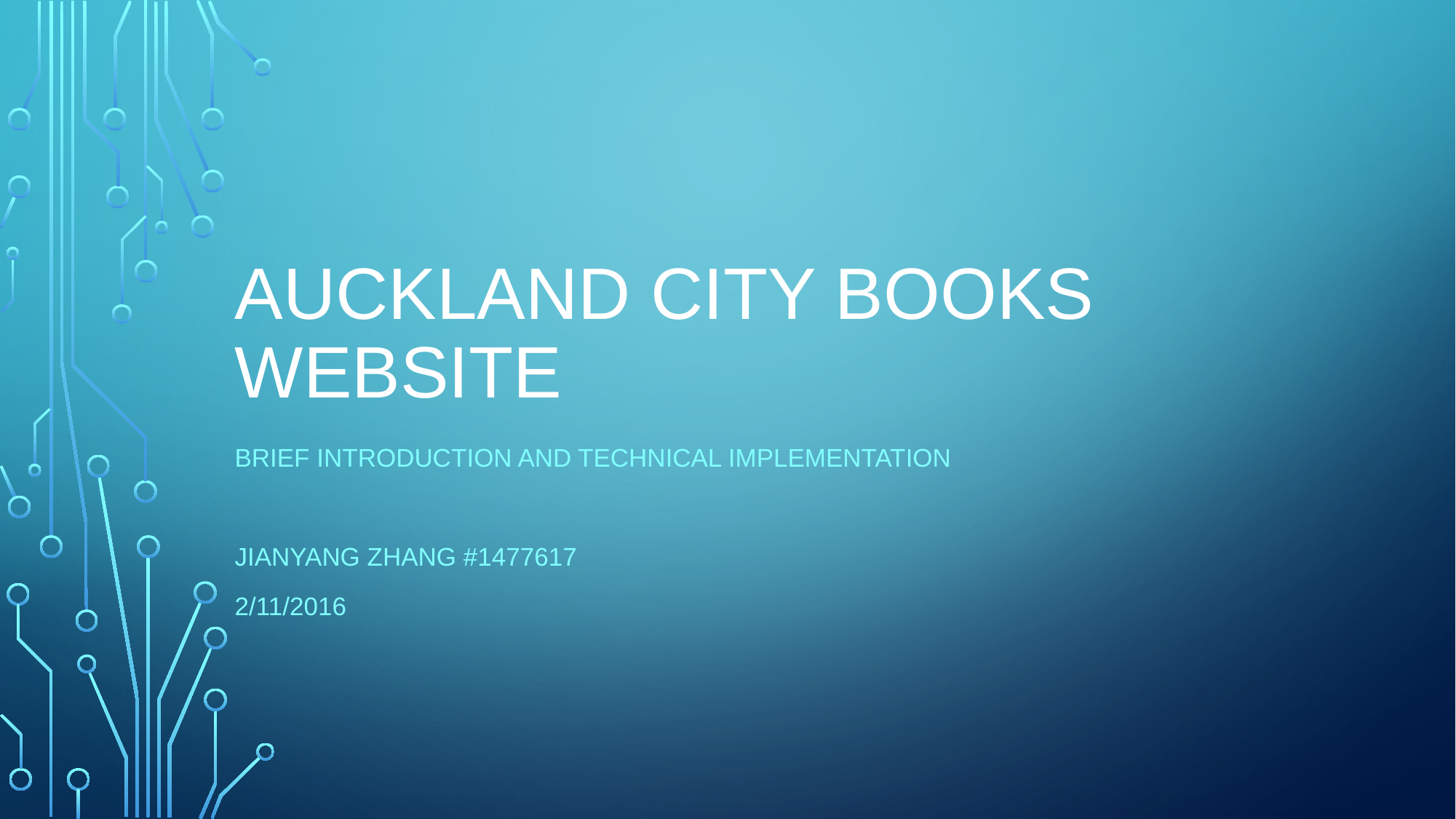

# Auckland city books website
Brief introduction and technical implementation

Jianyang zhang #1477617
2/11/2016